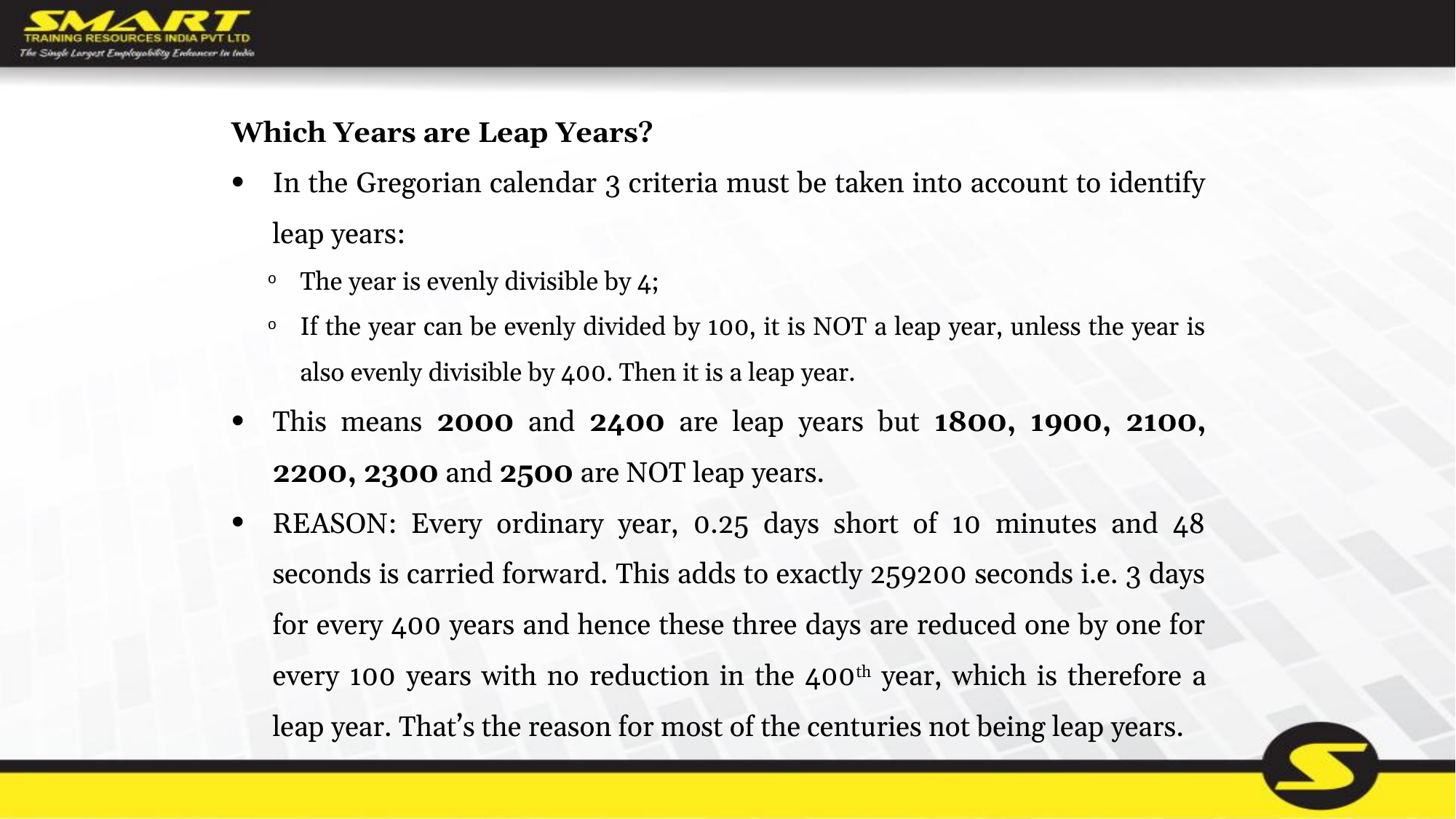

Which Years are Leap Years?
In the Gregorian calendar 3 criteria must be taken into account to identify leap years:
The year is evenly divisible by 4;
If the year can be evenly divided by 100, it is NOT a leap year, unless the year is also evenly divisible by 400. Then it is a leap year.
This means 2000 and 2400 are leap years but 1800, 1900, 2100, 2200, 2300 and 2500 are NOT leap years.
REASON: Every ordinary year, 0.25 days short of 10 minutes and 48 seconds is carried forward. This adds to exactly 259200 seconds i.e. 3 days for every 400 years and hence these three days are reduced one by one for every 100 years with no reduction in the 400th year, which is therefore a leap year. That’s the reason for most of the centuries not being leap years.